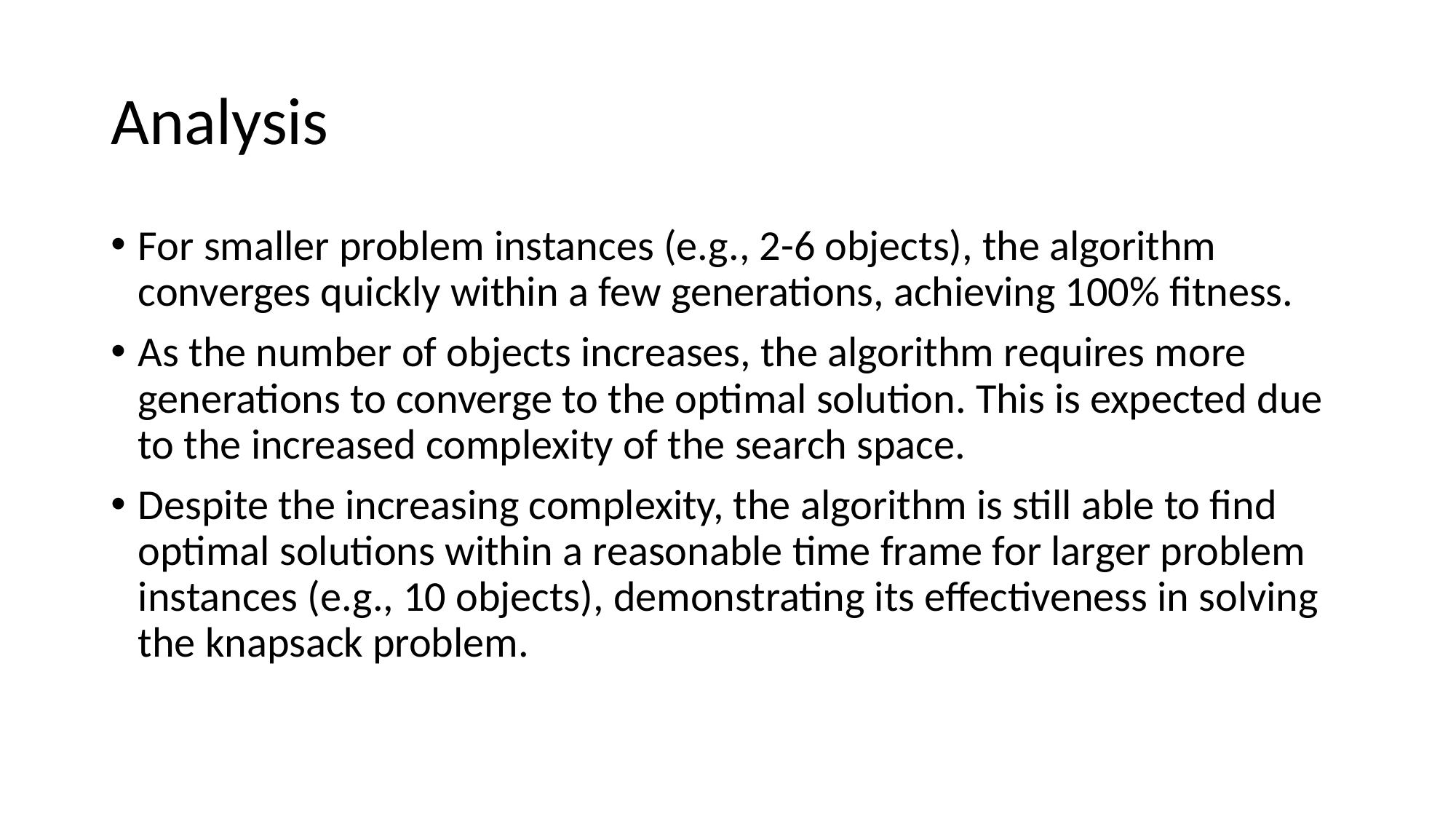

# Analysis
For smaller problem instances (e.g., 2-6 objects), the algorithm converges quickly within a few generations, achieving 100% fitness.
As the number of objects increases, the algorithm requires more generations to converge to the optimal solution. This is expected due to the increased complexity of the search space.
Despite the increasing complexity, the algorithm is still able to find optimal solutions within a reasonable time frame for larger problem instances (e.g., 10 objects), demonstrating its effectiveness in solving the knapsack problem.